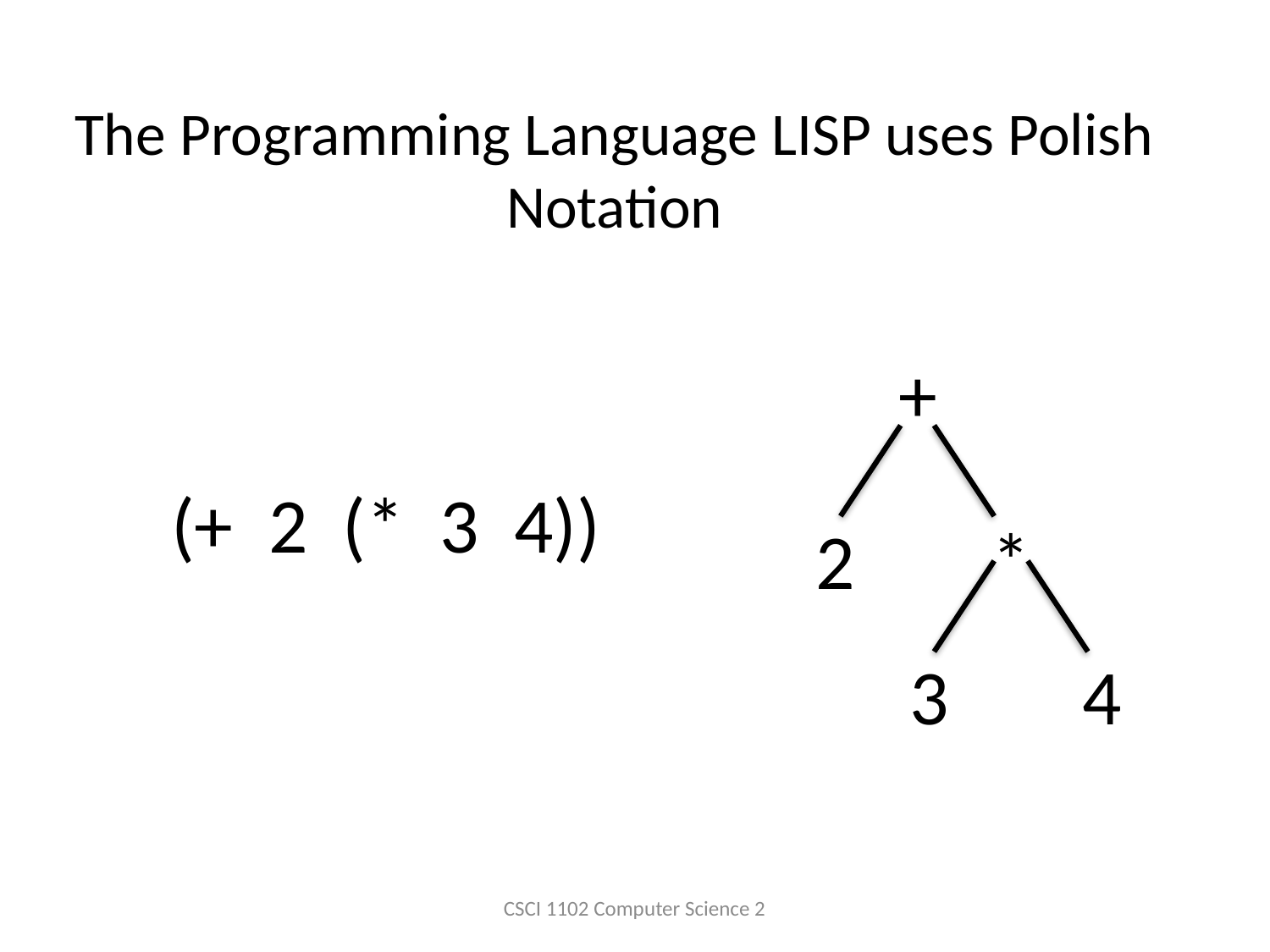

The Programming Language LISP uses Polish Notation
+
2
*
4
3
# (+  2  (*  3  4))
CSCI 1102 Computer Science 2